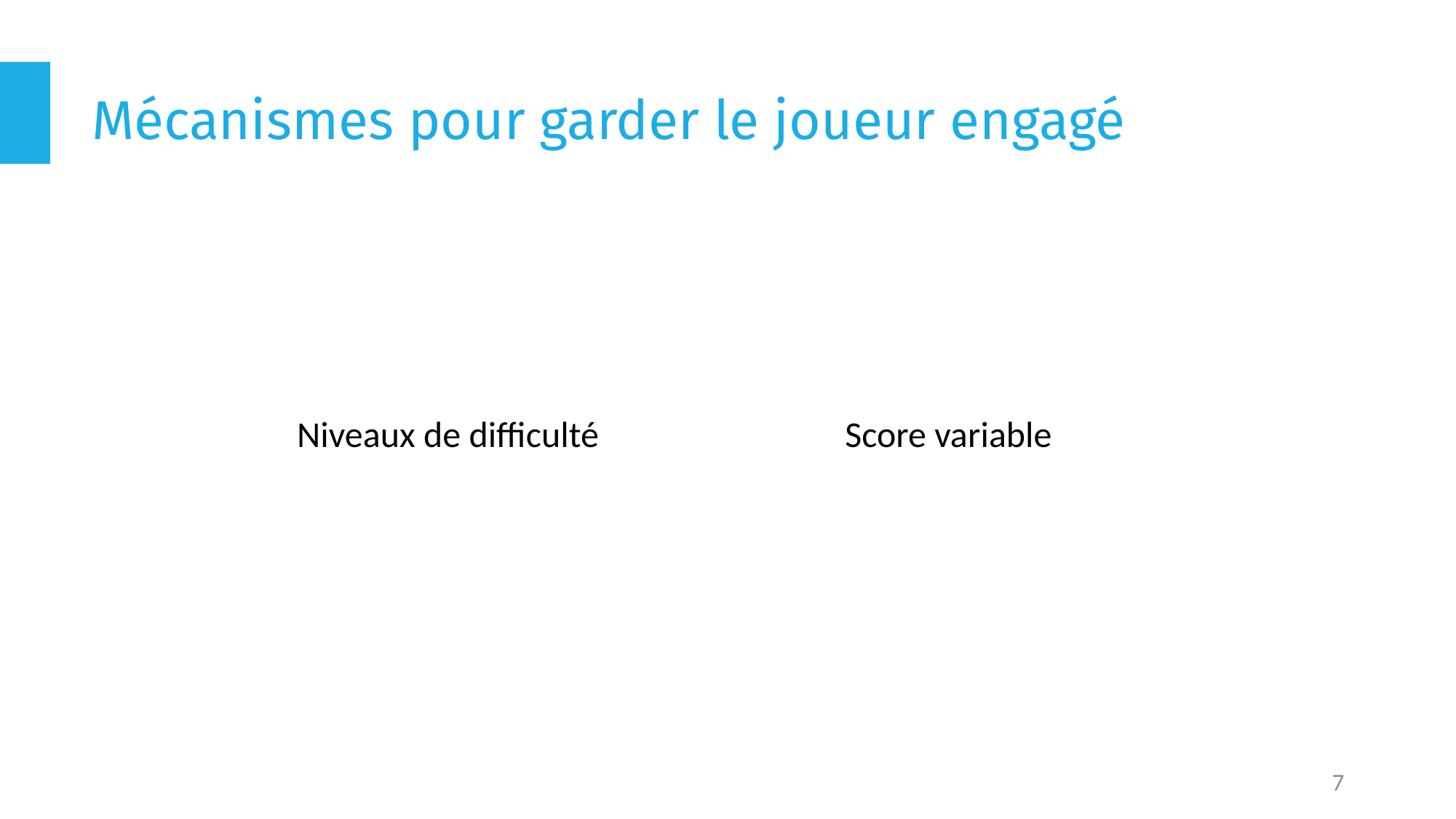

# Mécanismes pour garder le joueur engagé
Niveaux de difficulté
Score variable
7